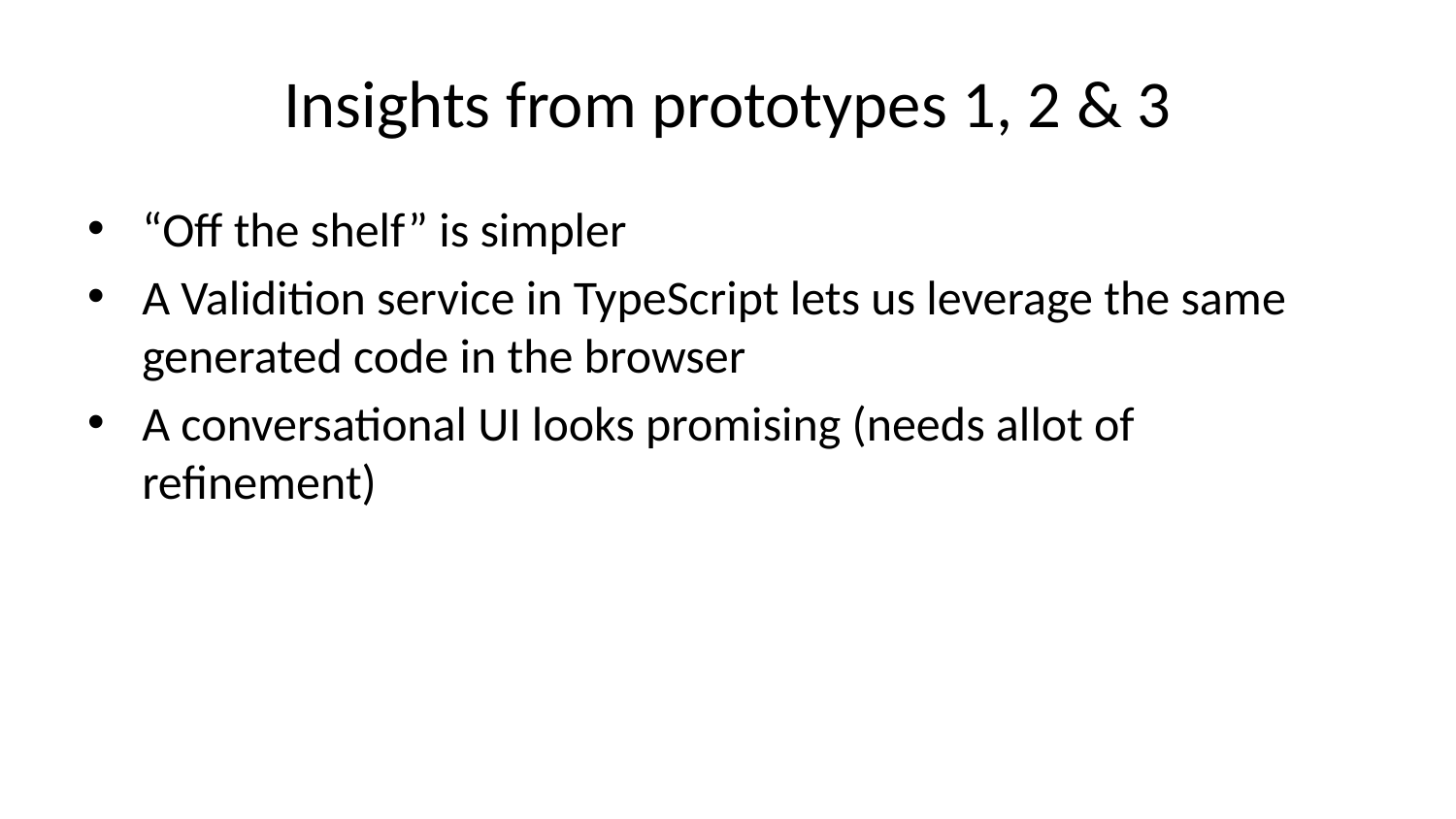

# Insights from prototypes 1, 2 & 3
“Off the shelf” is simpler
A Validition service in TypeScript lets us leverage the same generated code in the browser
A conversational UI looks promising (needs allot of refinement)